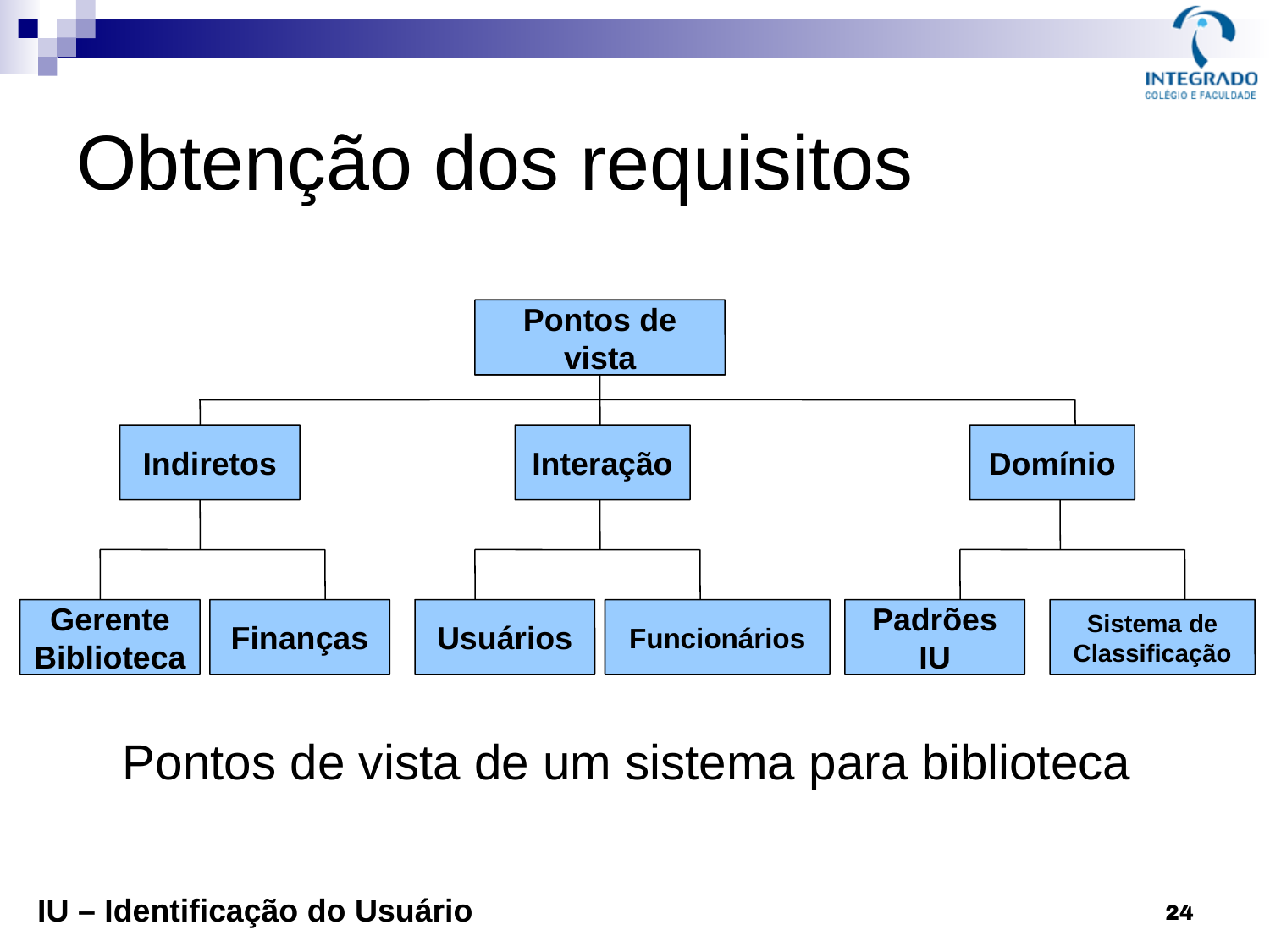

# Obtenção dos requisitos
Pontos de vista
Pontos de vista

Indiretos
Interação
Domínio

Gerente
Biblioteca
Finanças
Usuários
Funcionários
Padrões IU
Sistema de
Classificação
Pontos de vista de um sistema para biblioteca
24
IU – Identificação do Usuário